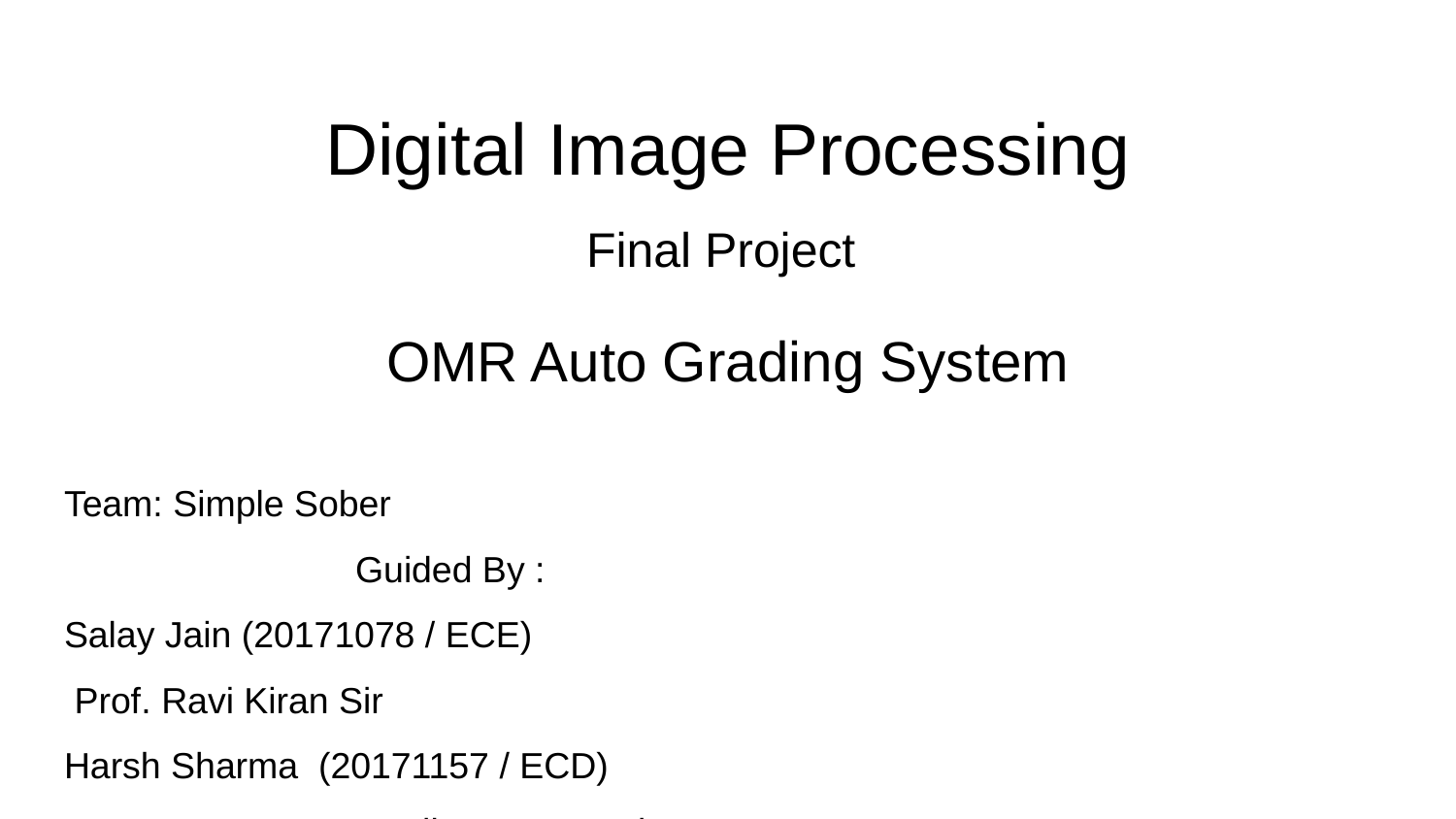

# Digital Image Processing
Final Project
OMR Auto Grading System

Team: Simple Sober                                                          					Guided By :
Salay Jain (20171078 / ECE)                                                                                	   Prof. Ravi Kiran Sir
Harsh Sharma  (20171157 / ECD)								   Aditya Aggarwal
GitHub Repository